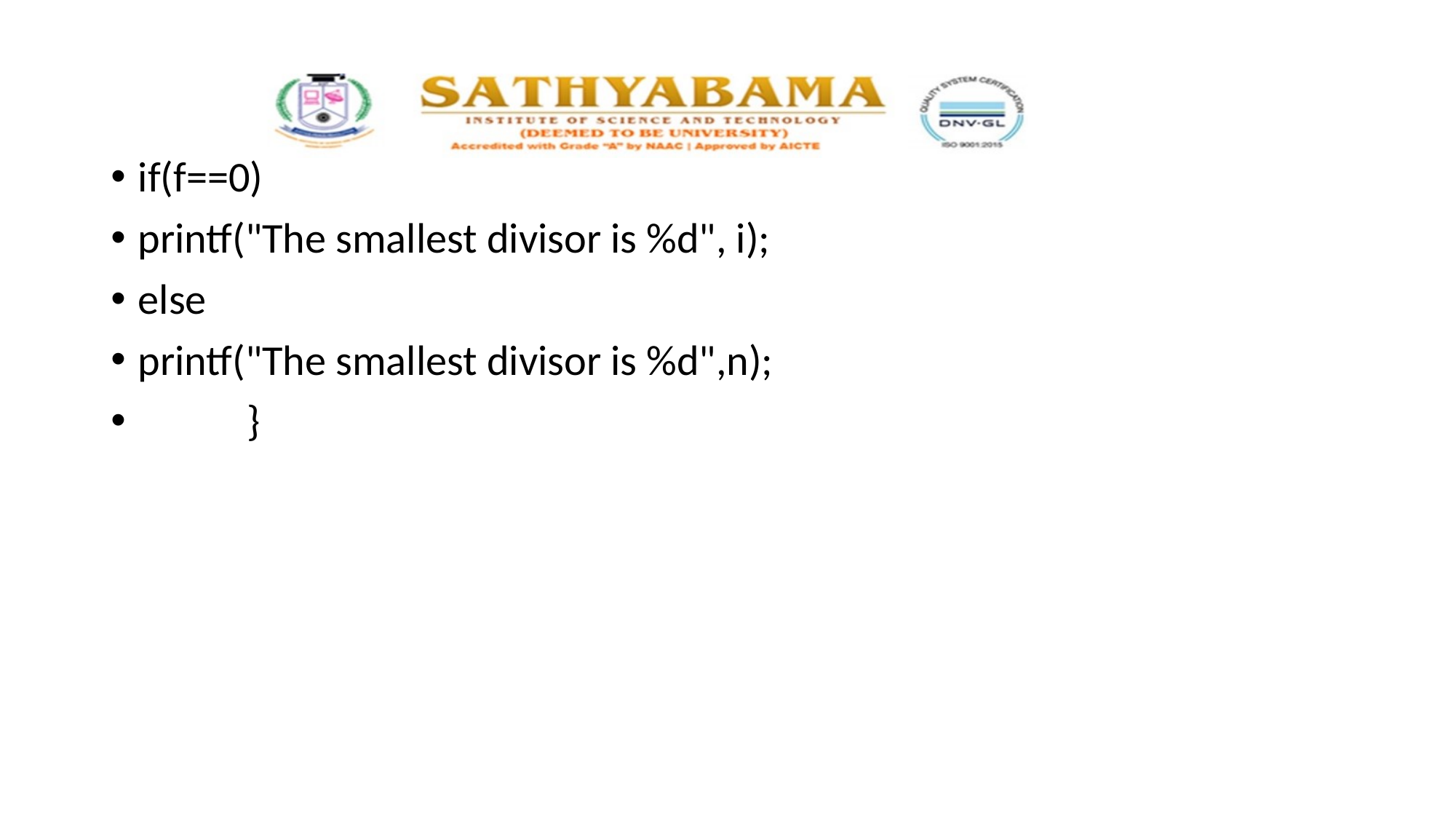

#
if(f==0)
printf("The smallest divisor is %d", i);
else
printf("The smallest divisor is %d",n);
	}